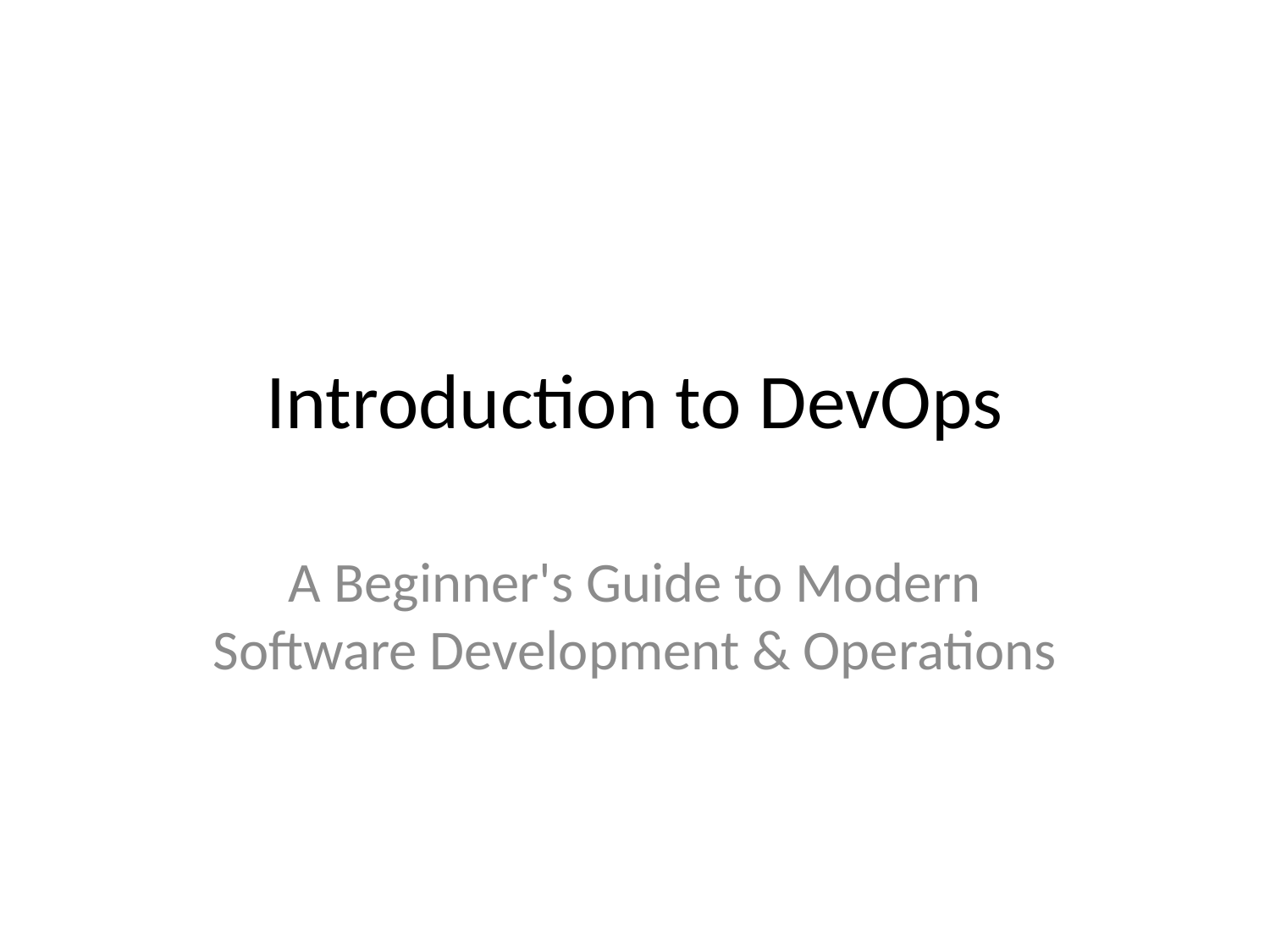

# Introduction to DevOps
A Beginner's Guide to Modern Software Development & Operations